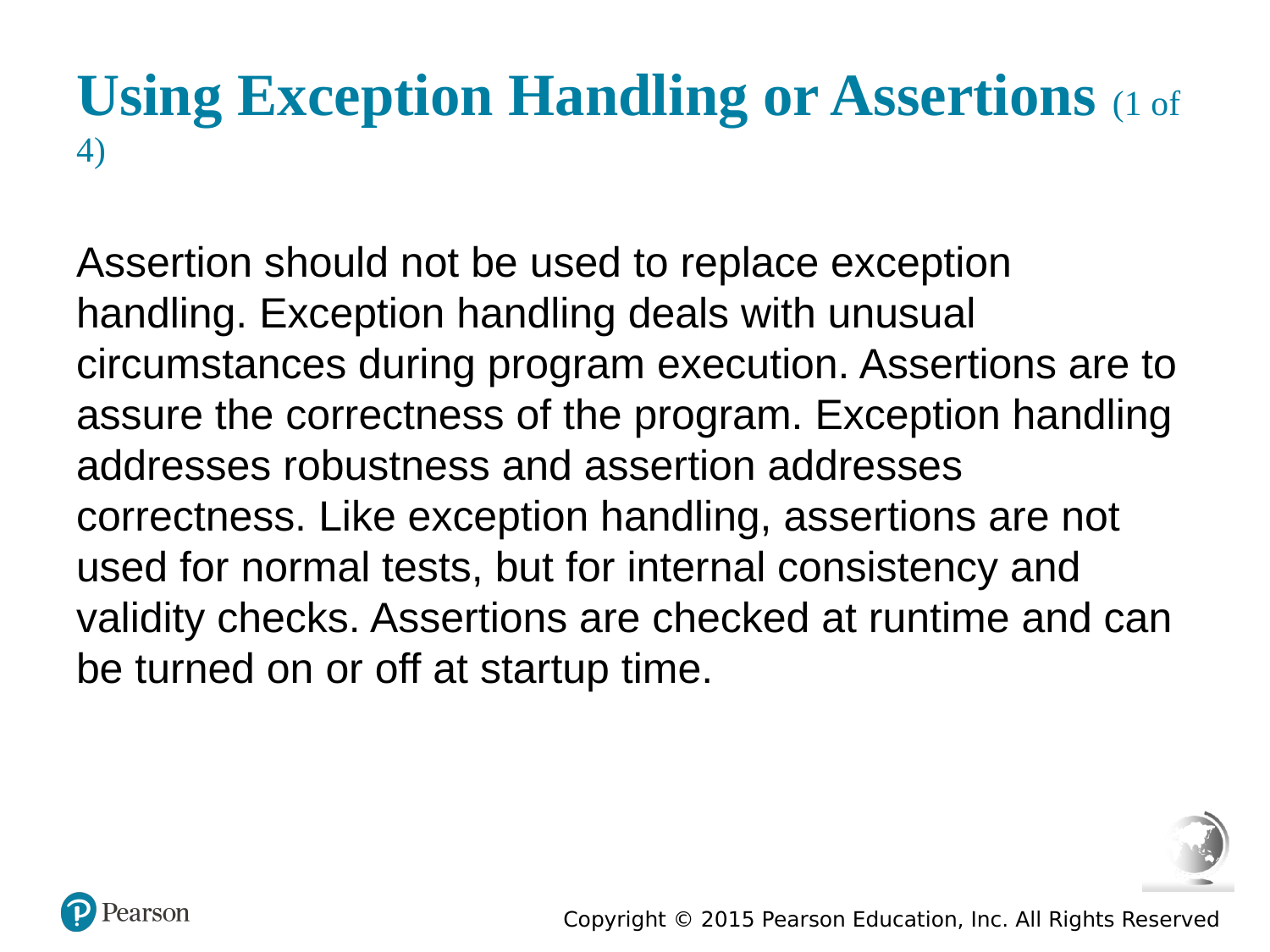

# Using Exception Handling or Assertions (1 of 4)
Assertion should not be used to replace exception handling. Exception handling deals with unusual circumstances during program execution. Assertions are to assure the correctness of the program. Exception handling addresses robustness and assertion addresses correctness. Like exception handling, assertions are not used for normal tests, but for internal consistency and validity checks. Assertions are checked at runtime and can be turned on or off at startup time.